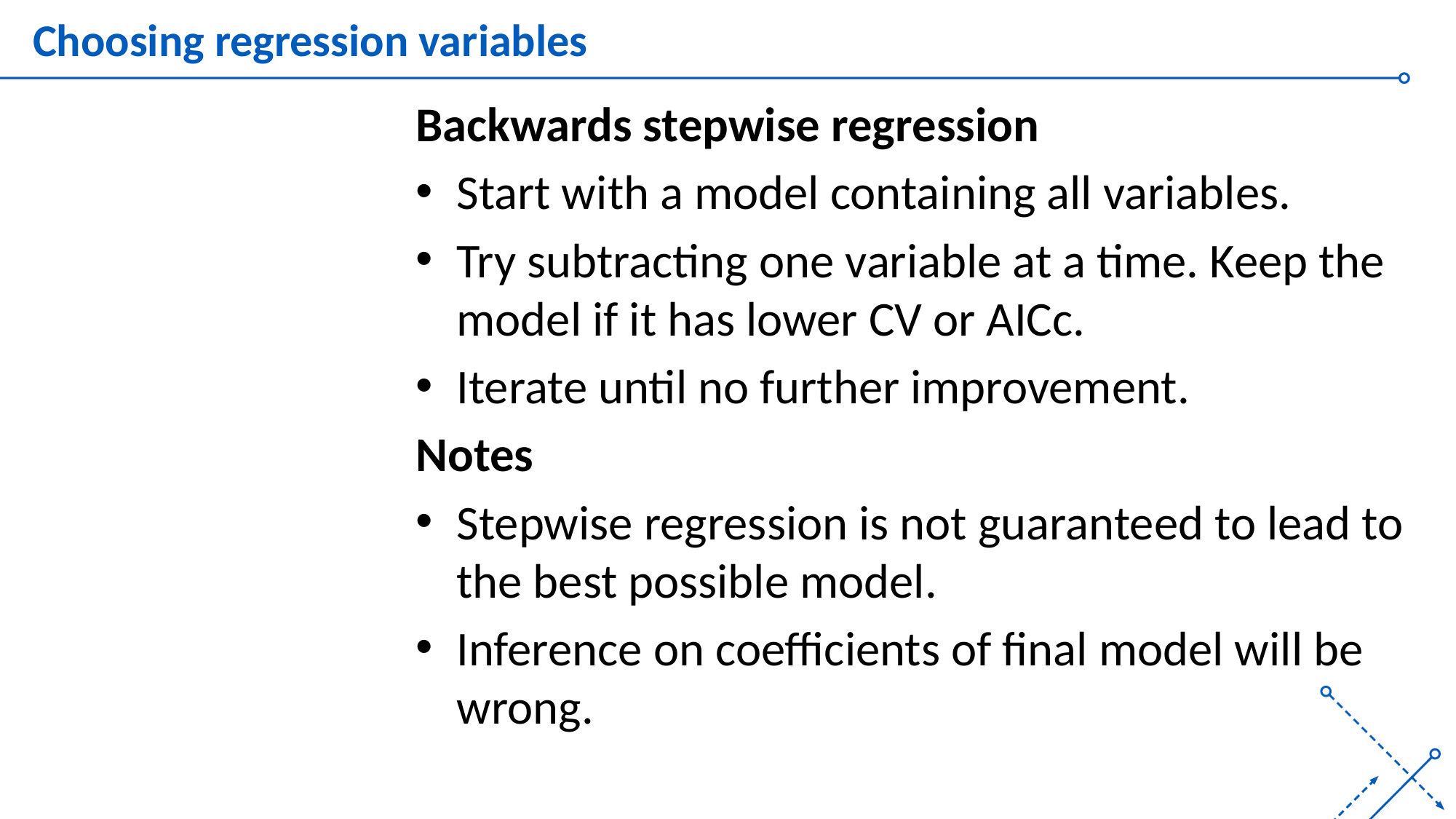

# Choosing regression variables
Backwards stepwise regression
Start with a model containing all variables.
Try subtracting one variable at a time. Keep the model if it has lower CV or AICc.
Iterate until no further improvement.
Notes
Stepwise regression is not guaranteed to lead to the best possible model.
Inference on coefficients of final model will be wrong.